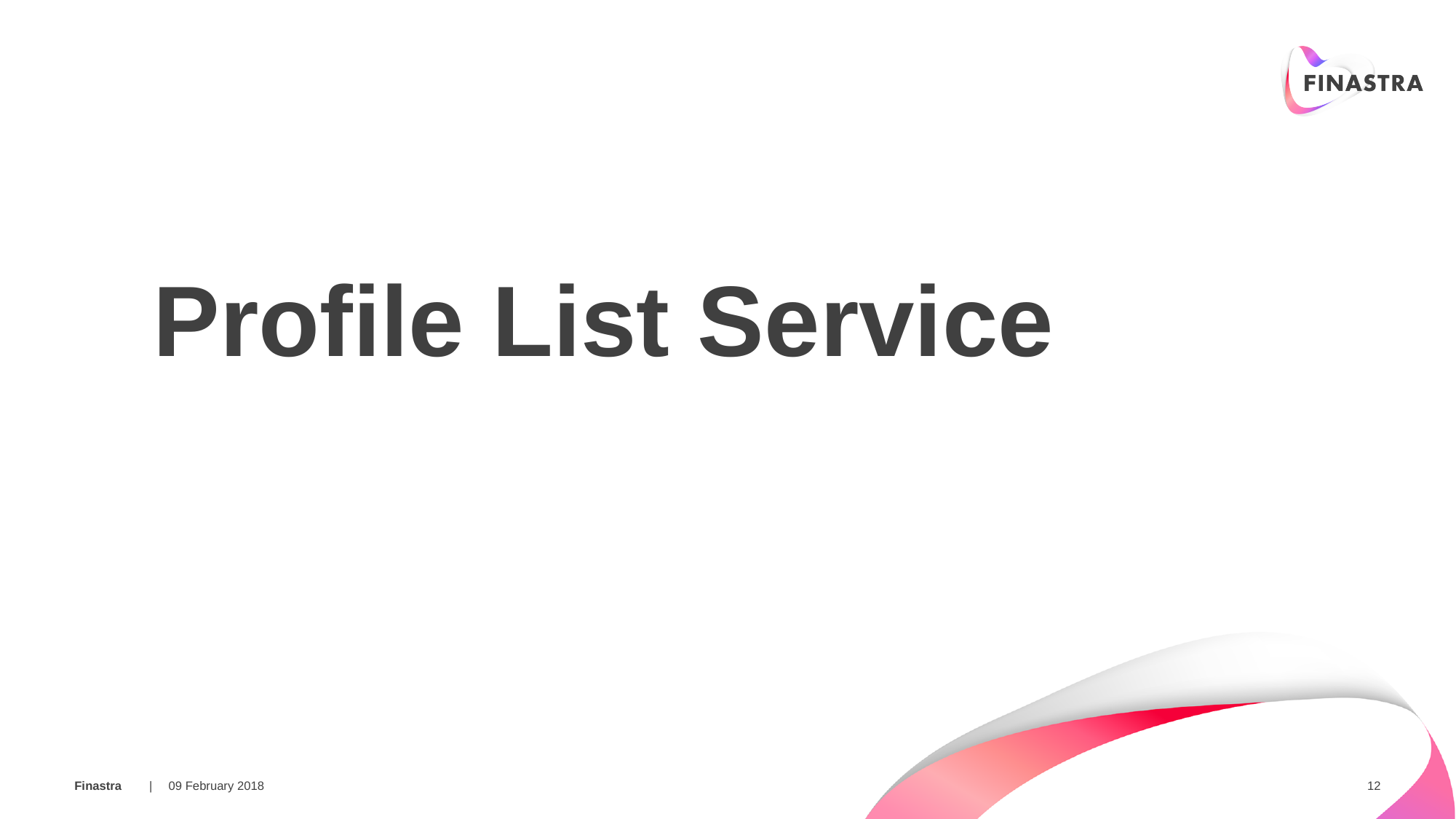

Profile List Service
09 February 2018
12